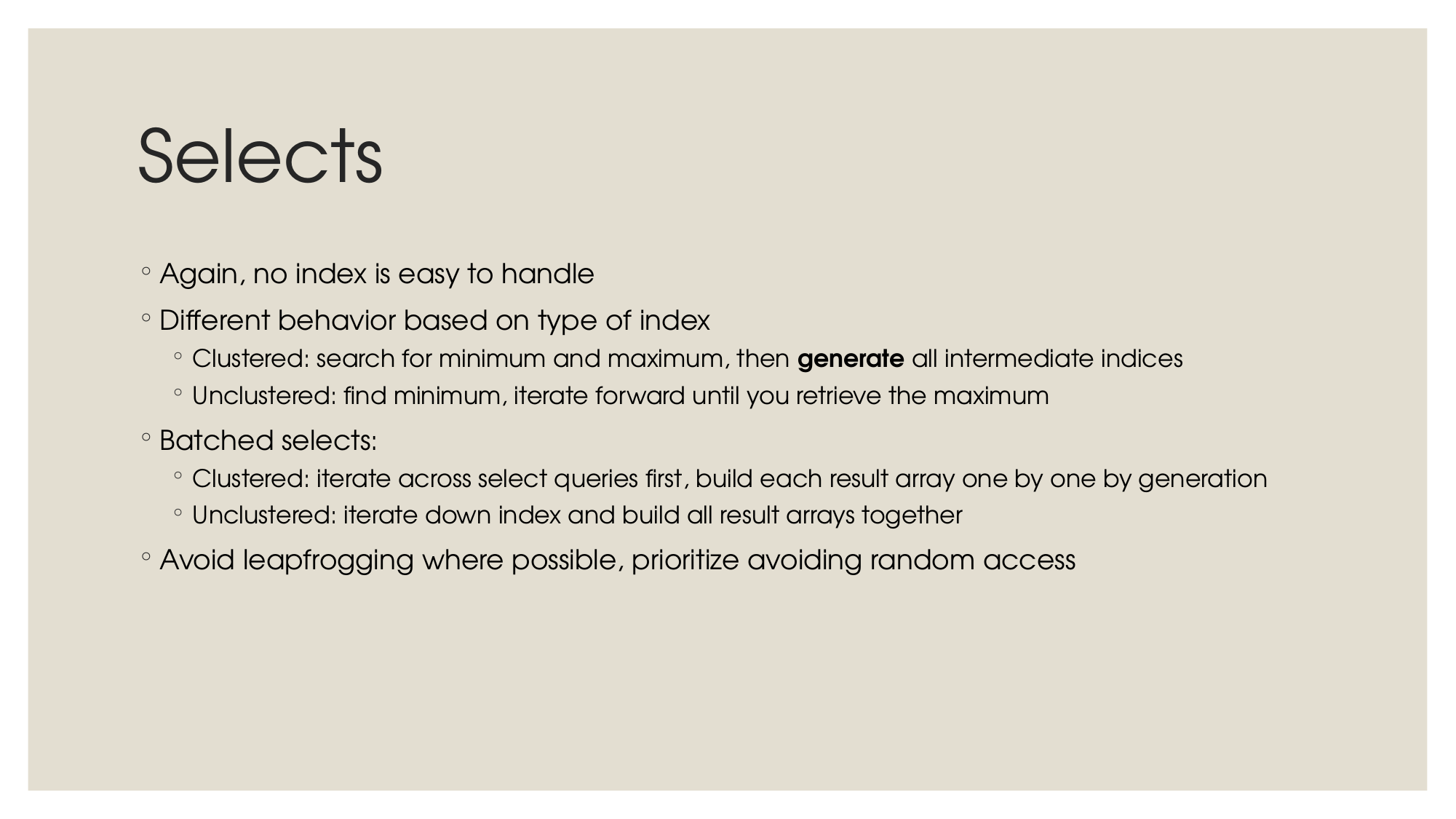

# Selects
Again, no index is easy to handle
Different behavior based on type of index
Clustered: search for minimum and maximum, then generate all intermediate indices
Unclustered: find minimum, iterate forward until you retrieve the maximum
Batched selects:
Clustered: iterate across select queries first, build each result array one by one by generation
Unclustered: iterate down index and build all result arrays together
Avoid leapfrogging where possible, prioritize avoiding random access